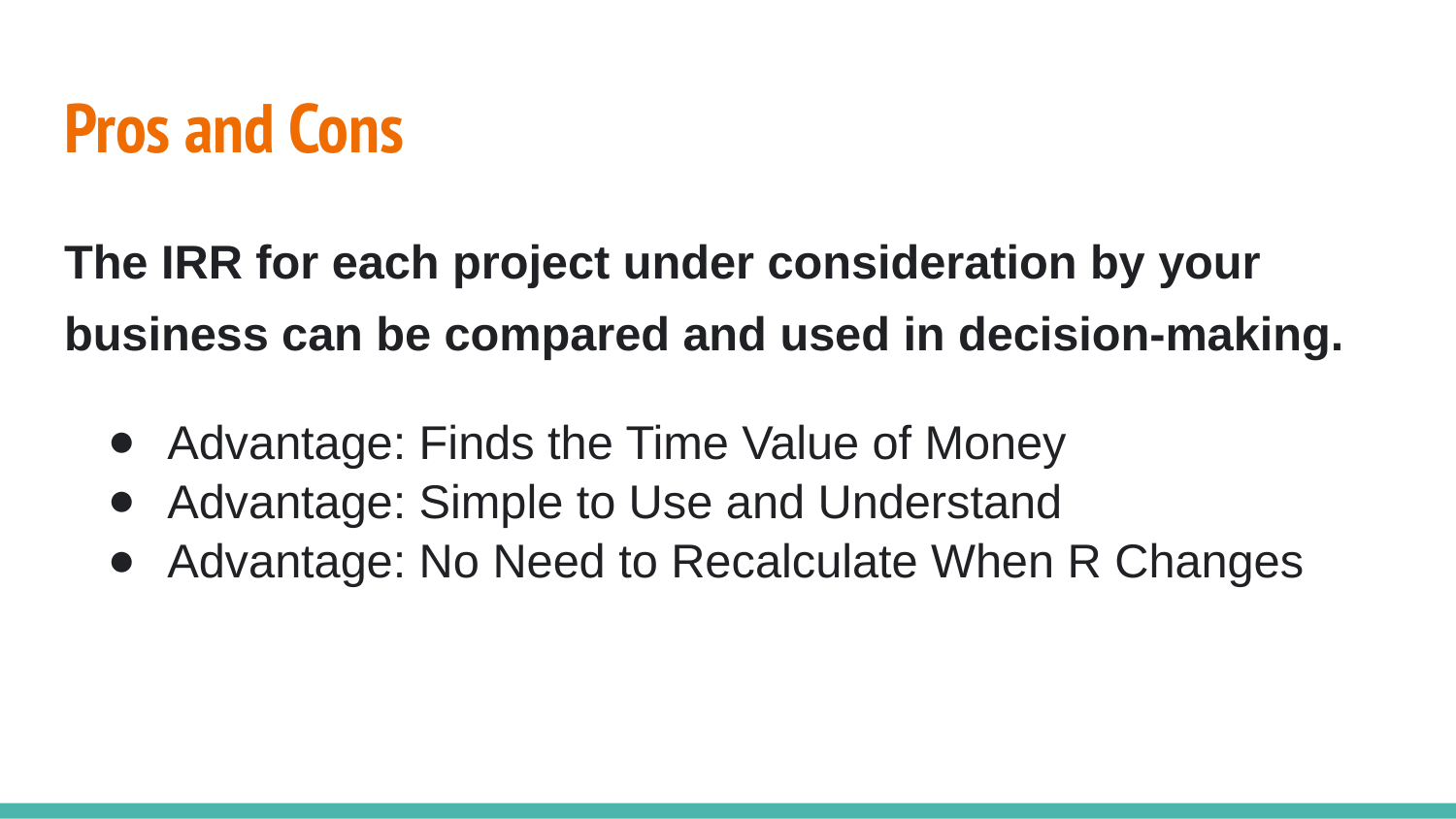

# Pros and Cons
The IRR for each project under consideration by your business can be compared and used in decision-making.
Advantage: Finds the Time Value of Money
Advantage: Simple to Use and Understand
Advantage: No Need to Recalculate When R Changes